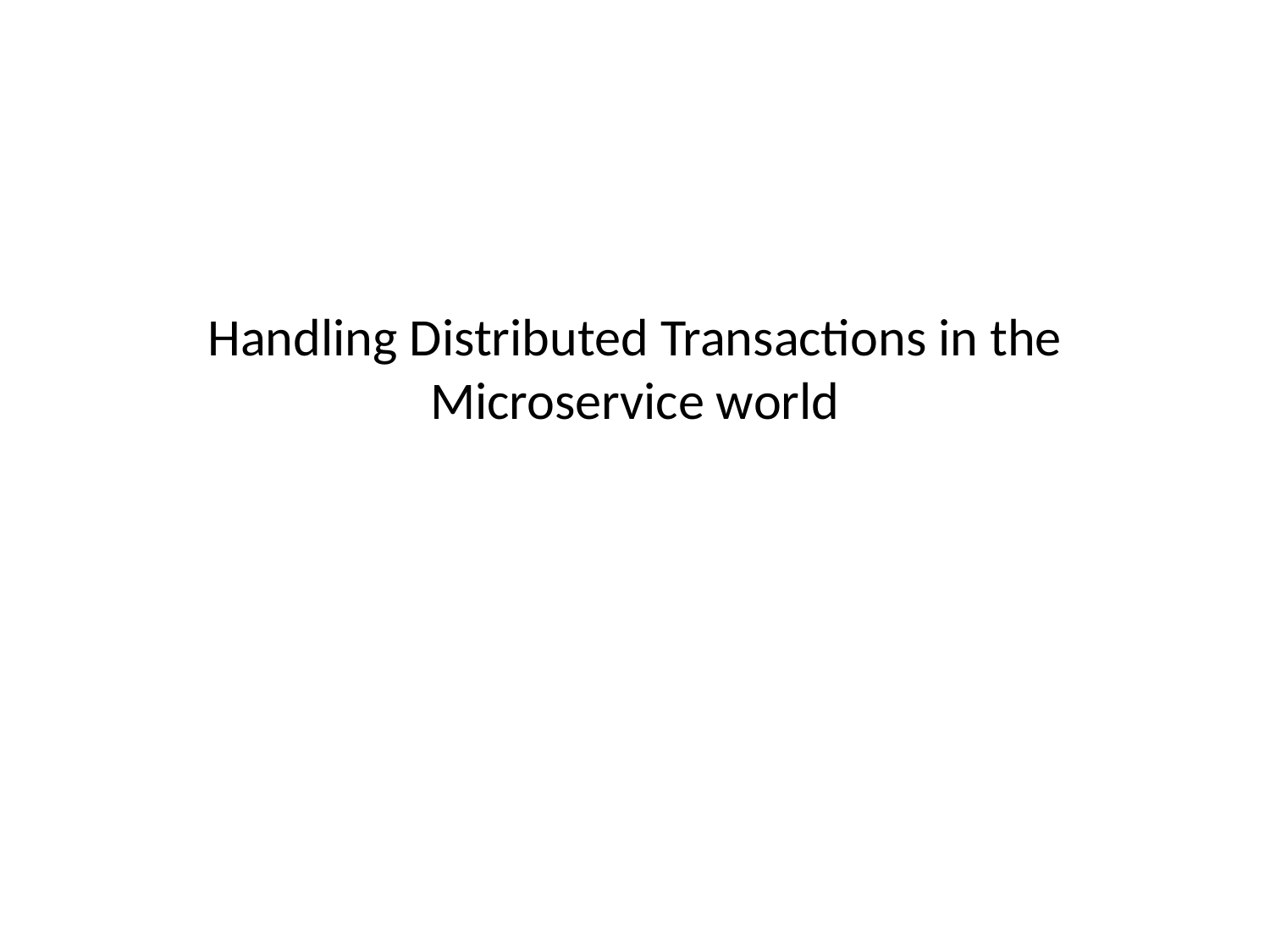

# Handling Distributed Transactions in the Microservice world